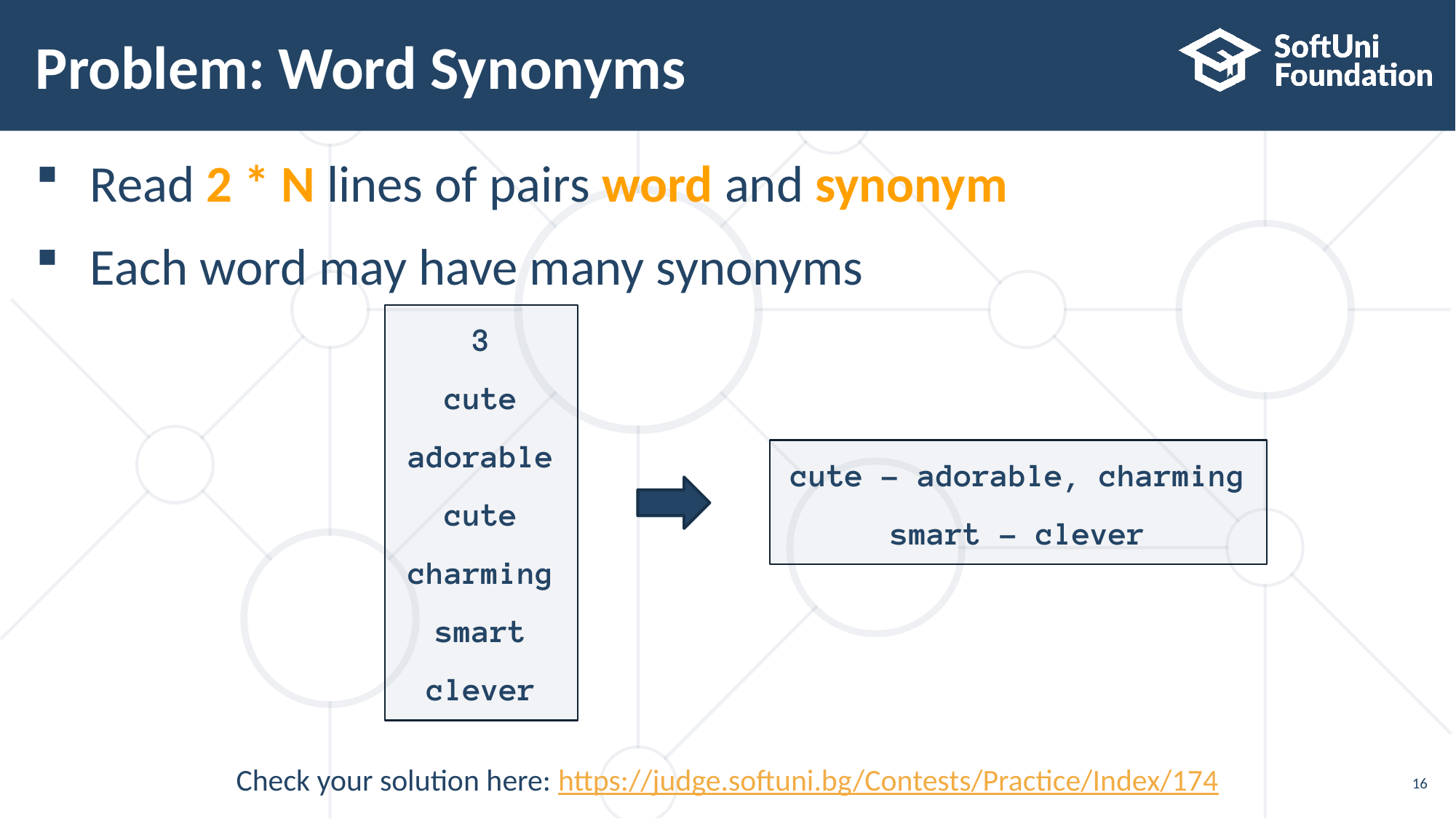

# Problem: Word Synonyms
Read 2 * N lines of pairs word and synonym
Each word may have many synonyms
3
cute
adorable
cute
charming
smart
clever
cute - adorable, charming
smart - clever

Check your solution here: https://judge.softuni.bg/Contests/Practice/Index/174
16